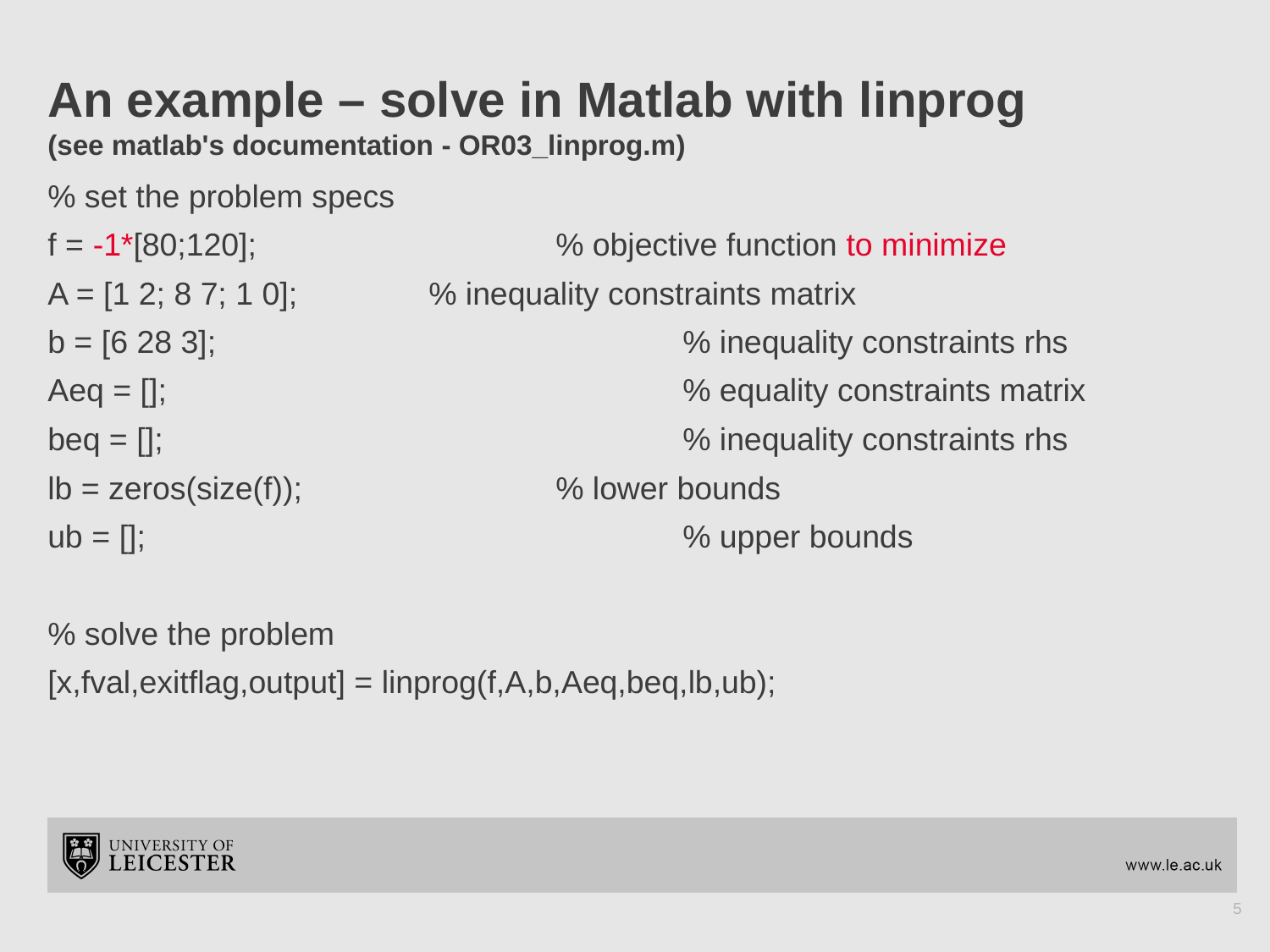

# An example – solve in Matlab with linprog (see matlab's documentation - OR03_linprog.m)
% set the problem specs
f = -1*[80;120];			% objective function to minimize
A = [1 2; 8 7; 1 0];		% inequality constraints matrix
b = [6 28 3];				% inequality constraints rhs
Aeq = [];					% equality constraints matrix
beq = [];					% inequality constraints rhs
lb = zeros(size(f));		% lower bounds
ub = [];					% upper bounds

% solve the problem
[x,fval,exitflag,output] = linprog(f,A,b,Aeq,beq,lb,ub);

5